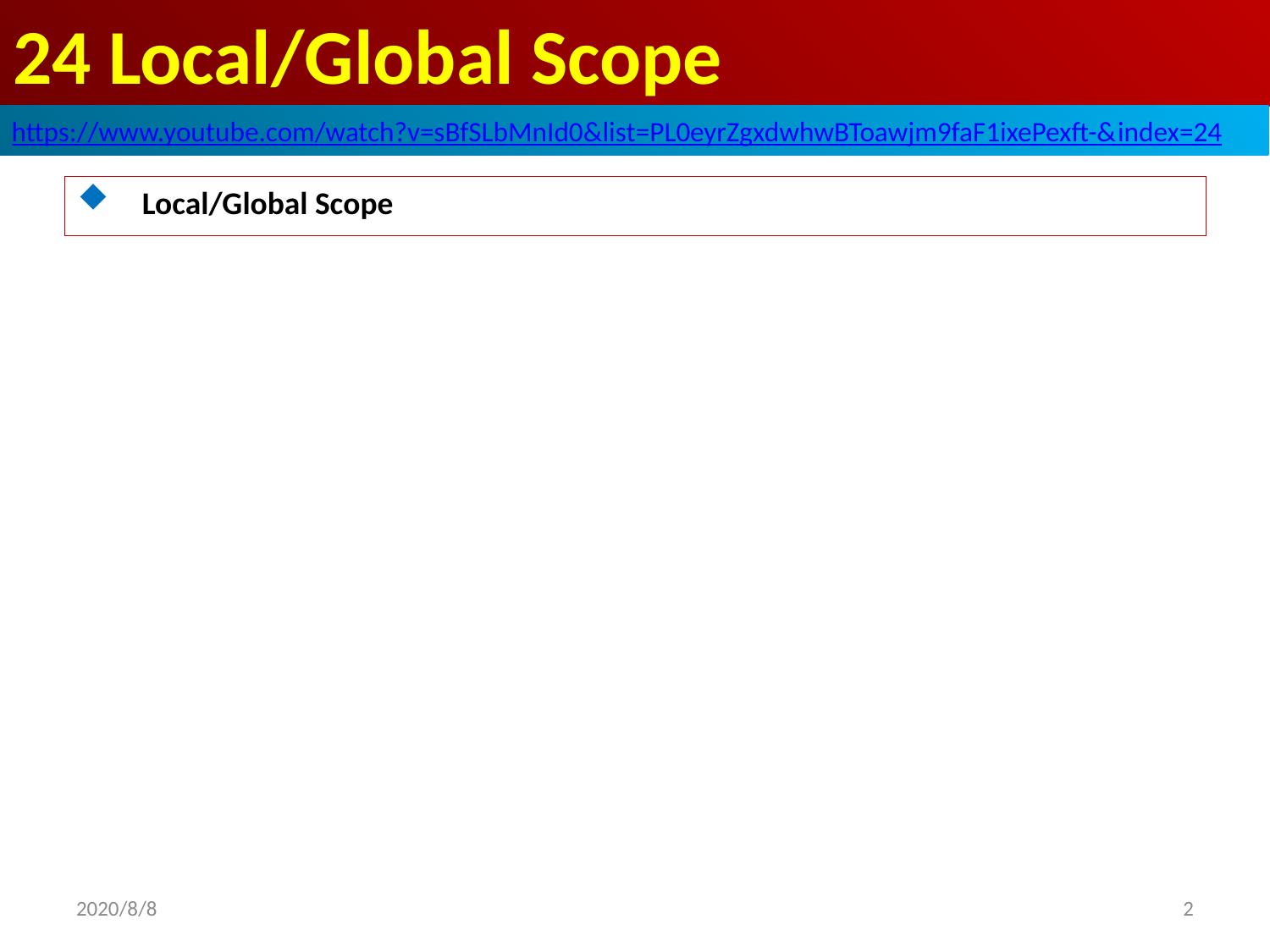

# 24 Local/Global Scope
https://www.youtube.com/watch?v=sBfSLbMnId0&list=PL0eyrZgxdwhwBToawjm9faF1ixePexft-&index=24
Local/Global Scope
2
2020/8/8